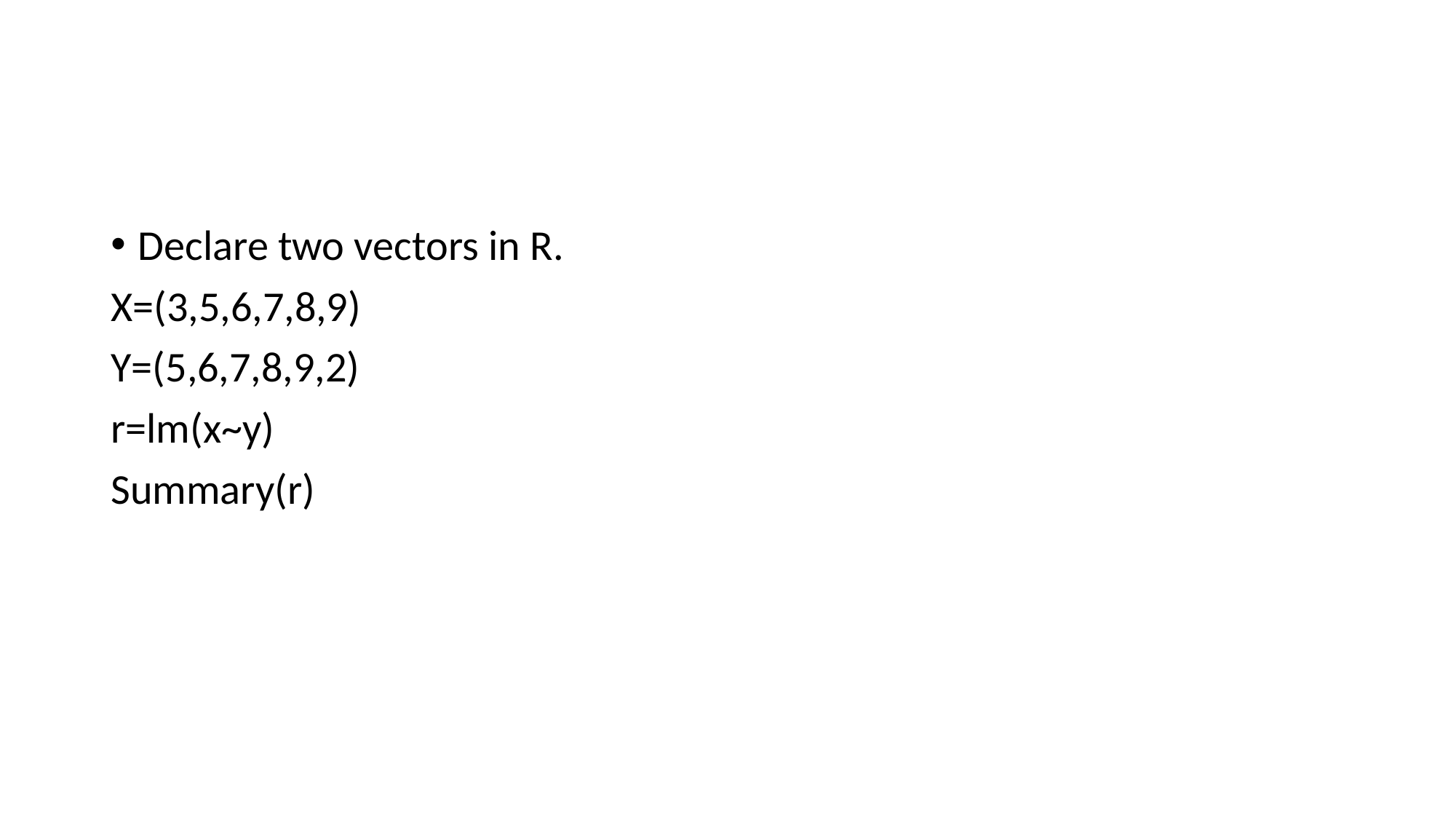

#
Declare two vectors in R.
X=(3,5,6,7,8,9)
Y=(5,6,7,8,9,2)
r=lm(x~y)
Summary(r)